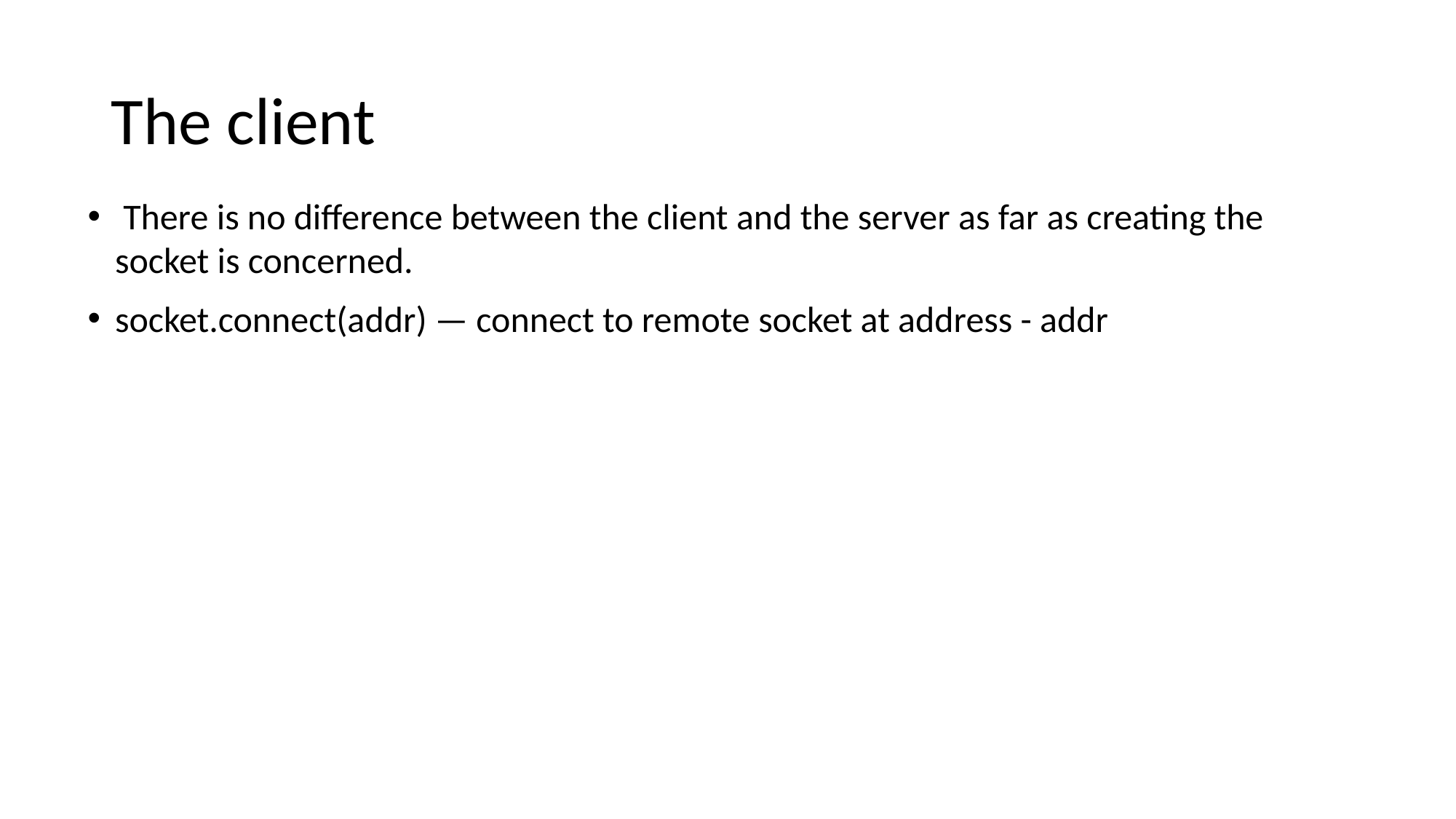

# The client
 There is no difference between the client and the server as far as creating the socket is concerned.
socket.connect(addr) — connect to remote socket at address - addr